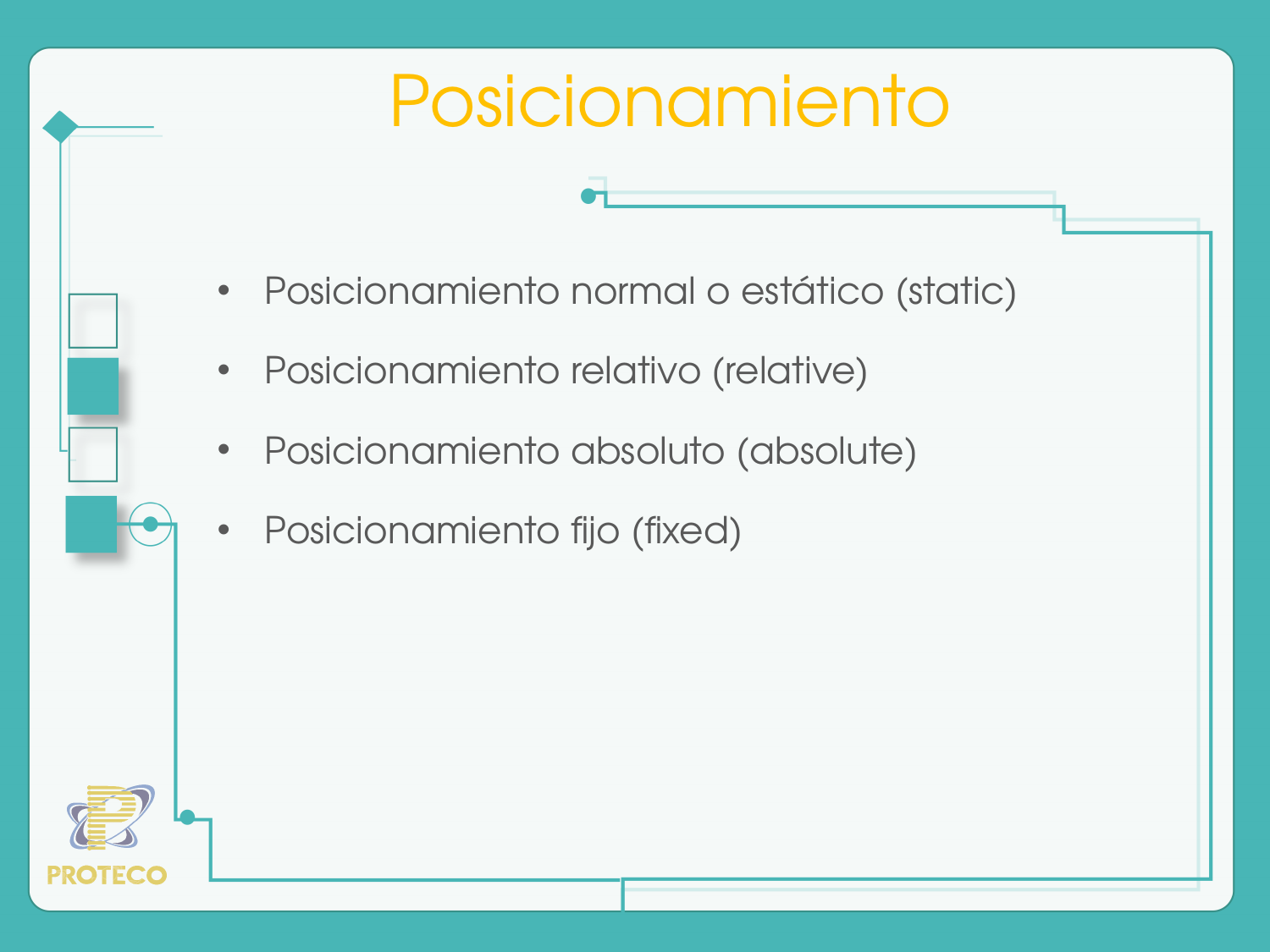

# Posicionamiento
Posicionamiento normal o estático (static)
Posicionamiento relativo (relative)
Posicionamiento absoluto (absolute)
Posicionamiento fijo (fixed)